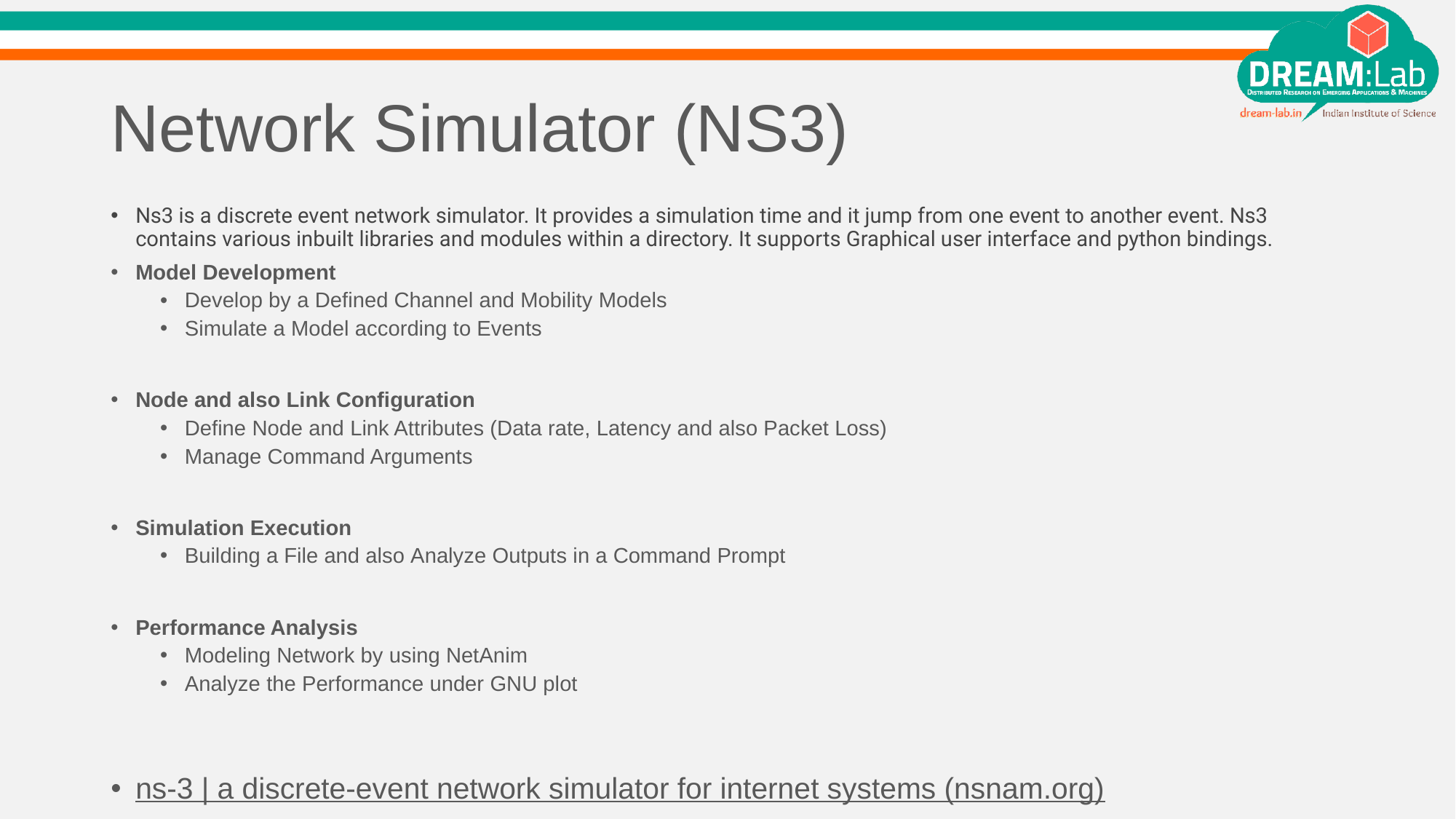

# Network Simulator (NS3)
Ns3 is a discrete event network simulator. It provides a simulation time and it jump from one event to another event. Ns3 contains various inbuilt libraries and modules within a directory. It supports Graphical user interface and python bindings.
Model Development
Develop by a Defined Channel and Mobility Models
Simulate a Model according to Events

Node and also Link Configuration
Define Node and Link Attributes (Data rate, Latency and also Packet Loss)
Manage Command Arguments

Simulation Execution
Building a File and also Analyze Outputs in a Command Prompt

Performance Analysis
Modeling Network by using NetAnim
Analyze the Performance under GNU plot

ns-3 | a discrete-event network simulator for internet systems (nsnam.org)